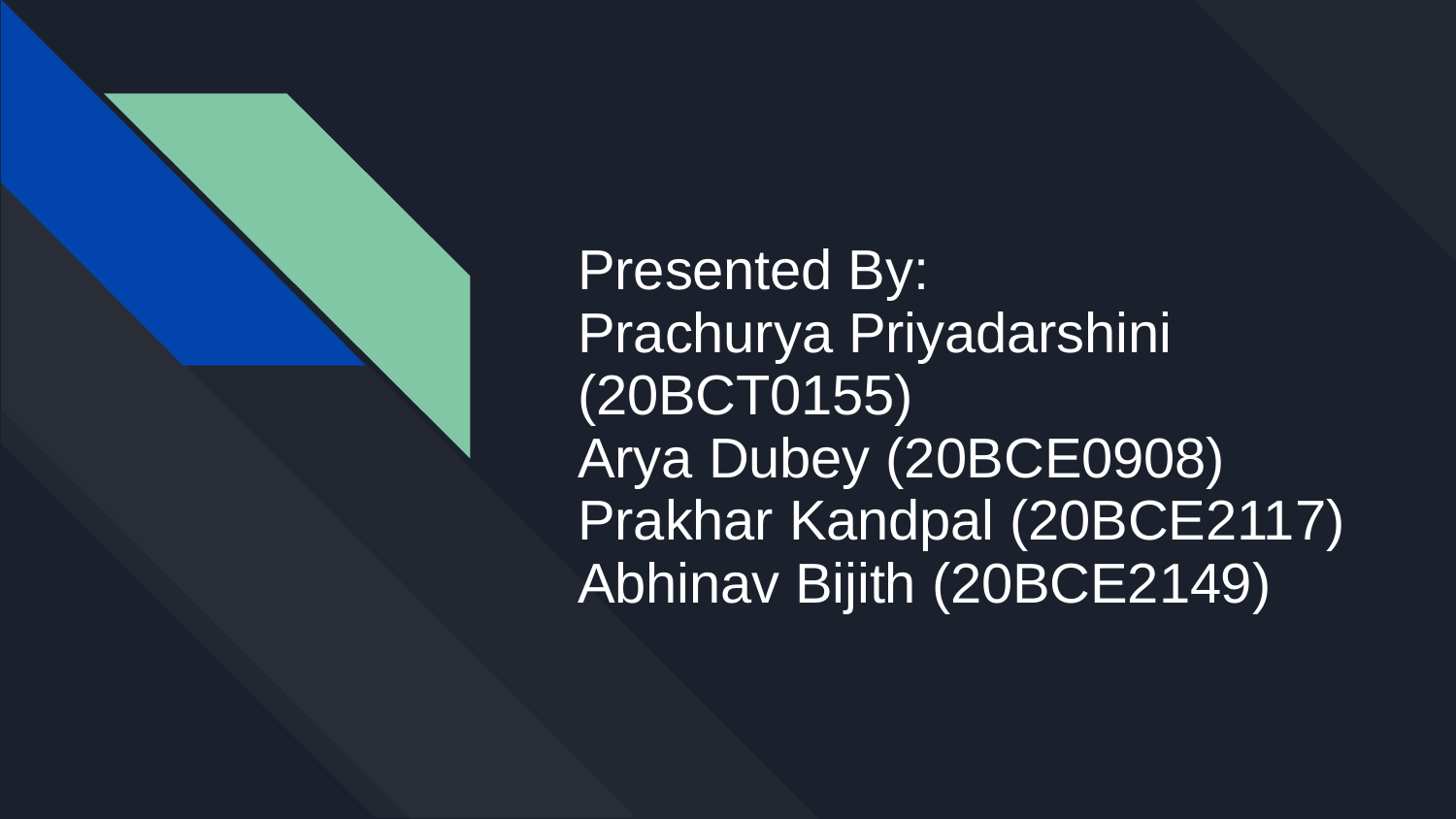

# Presented By:
Prachurya Priyadarshini (20BCT0155)
Arya Dubey (20BCE0908)
Prakhar Kandpal (20BCE2117)
Abhinav Bijith (20BCE2149)